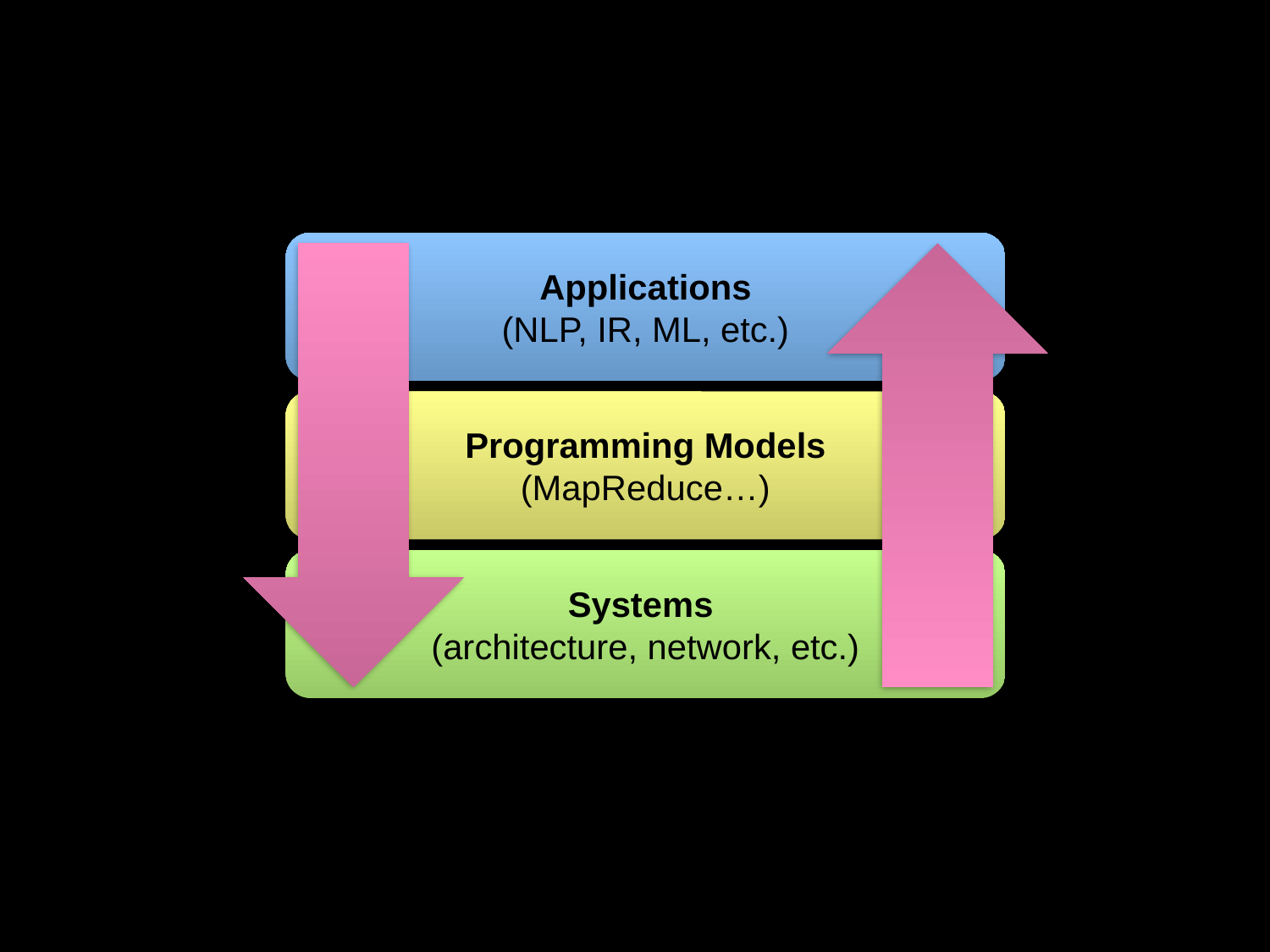

Applications
(NLP, IR, ML, etc.)

Programming Models
(MapReduce…)
Systems
(architecture, network, etc.)